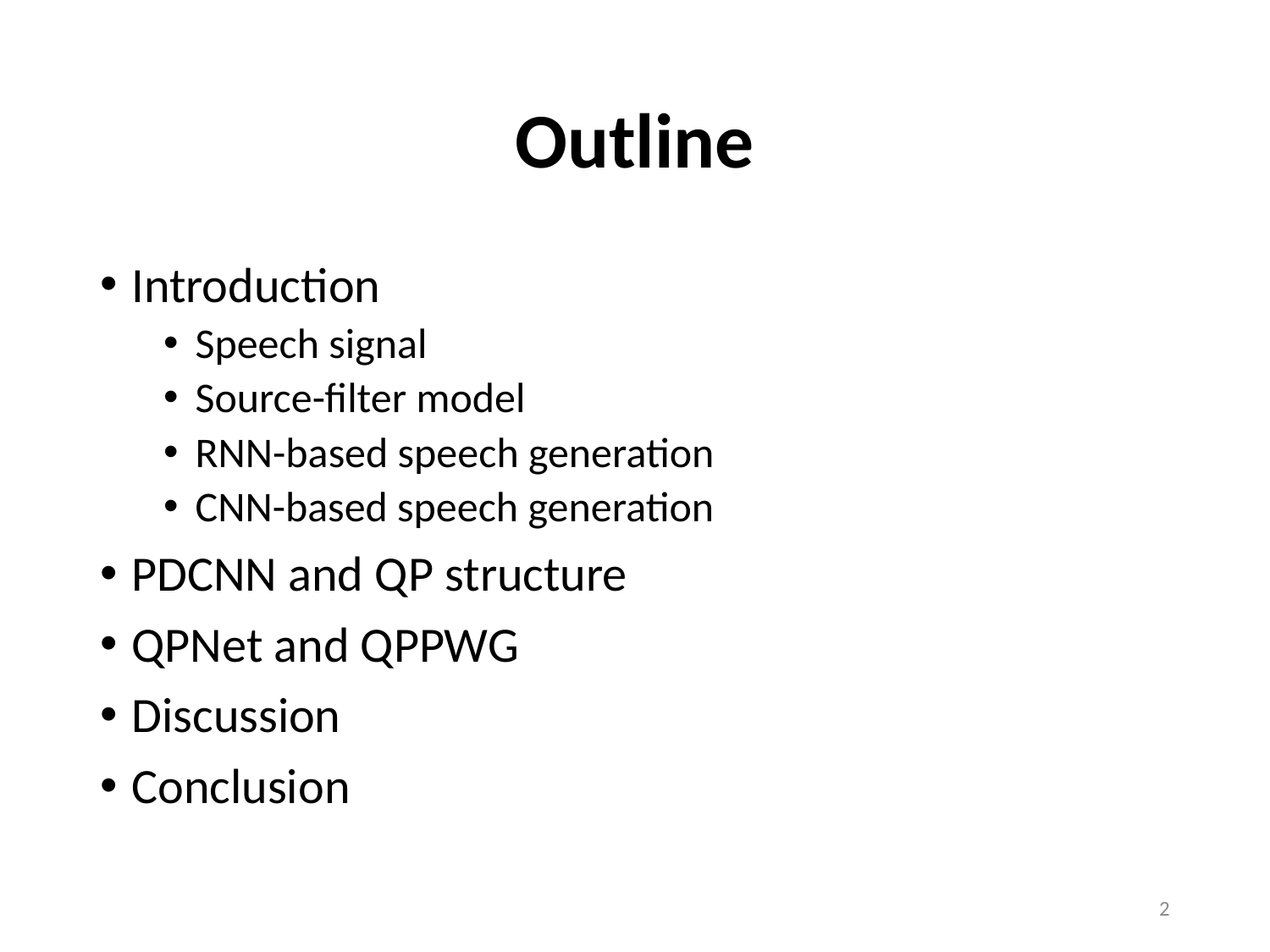

# Outline
Introduction
Speech signal
Source-filter model
RNN-based speech generation
CNN-based speech generation
PDCNN and QP structure
QPNet and QPPWG
Discussion
Conclusion

2